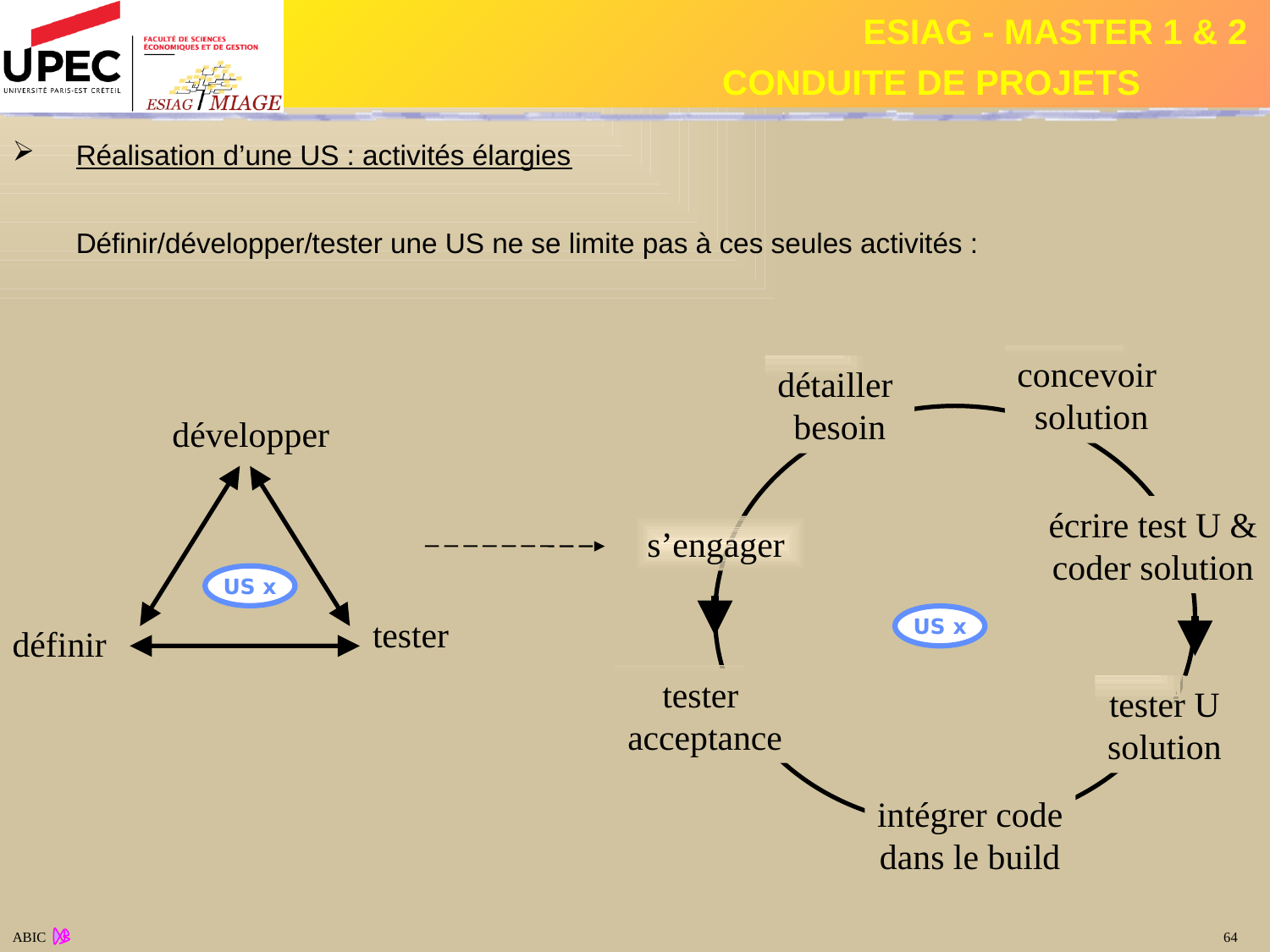

Réalisation d’une US : activités élargies

	Définir/développer/tester une US ne se limite pas à ces seules activités :
concevoir
solution
détailler
besoin

développer

écrire test U &
coder solution
s’engager

US x

tester
US x
définir

tester
acceptance
tester U
solution
intégrer code
dans le build